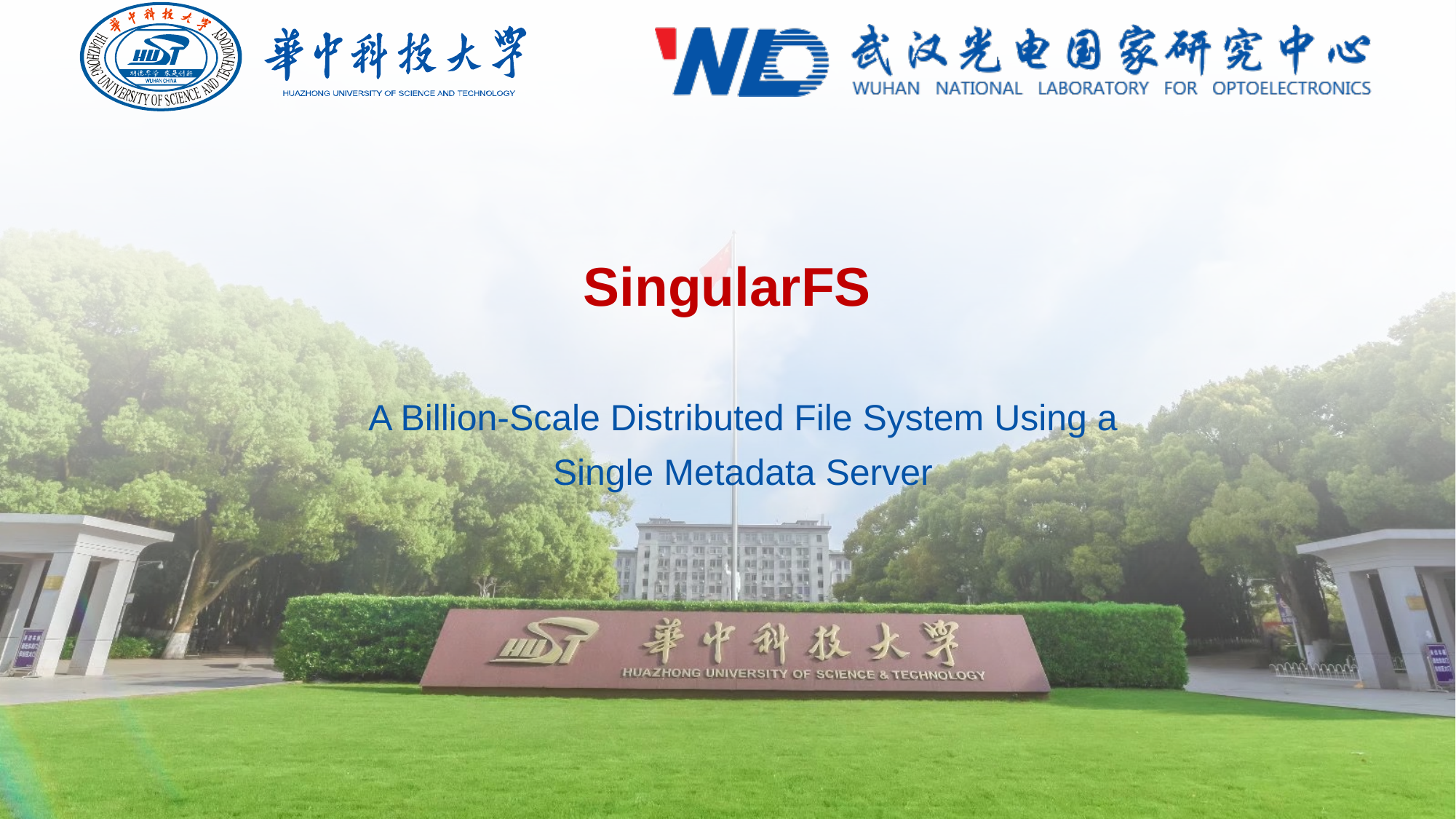

# SingularFS
A Billion-Scale Distributed File System Using a Single Metadata Server